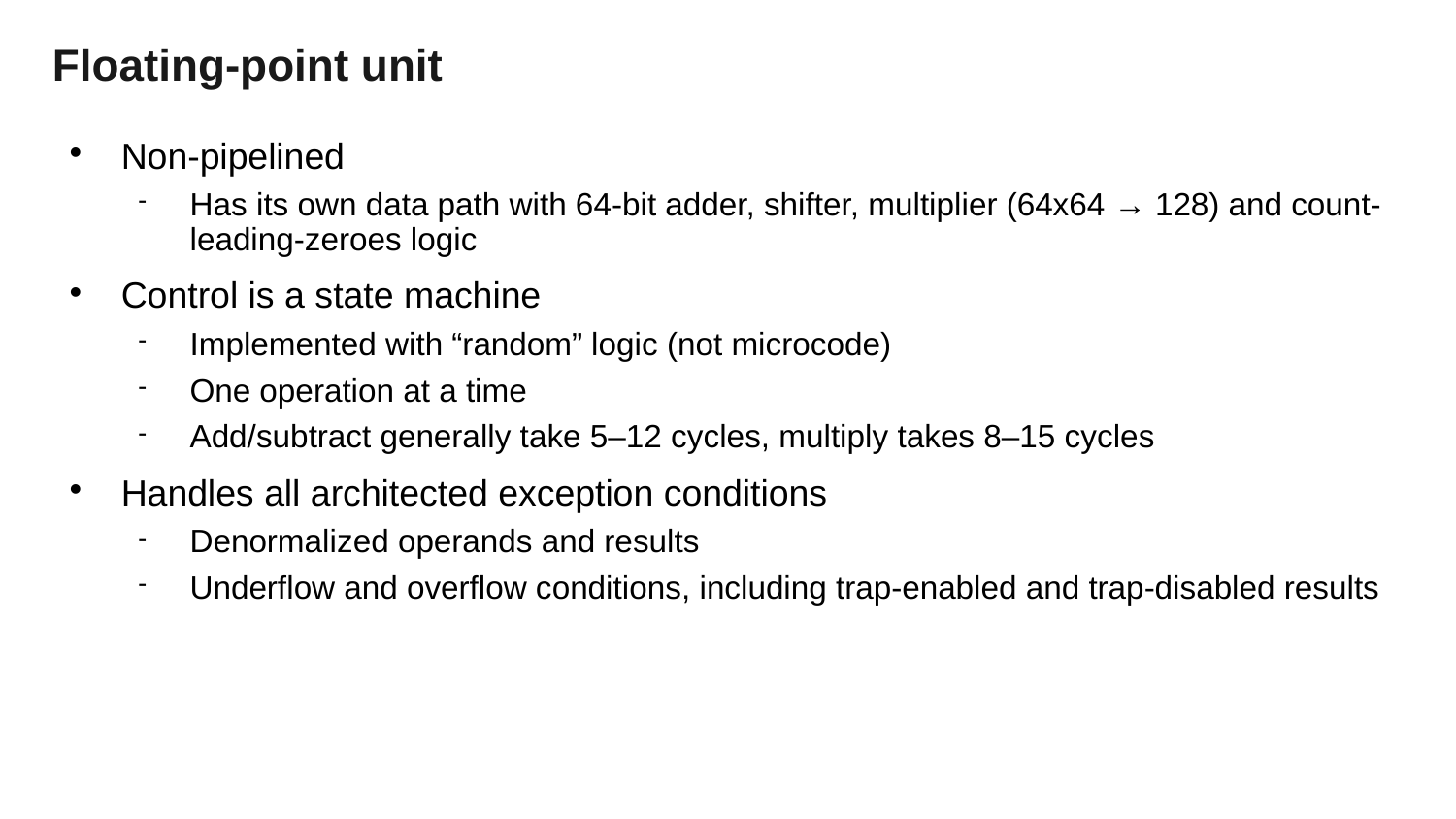

# Floating-point unit
Non-pipelined
Has its own data path with 64-bit adder, shifter, multiplier (64x64 → 128) and count-leading-zeroes logic
Control is a state machine
Implemented with “random” logic (not microcode)
One operation at a time
Add/subtract generally take 5–12 cycles, multiply takes 8–15 cycles
Handles all architected exception conditions
Denormalized operands and results
Underflow and overflow conditions, including trap-enabled and trap-disabled results